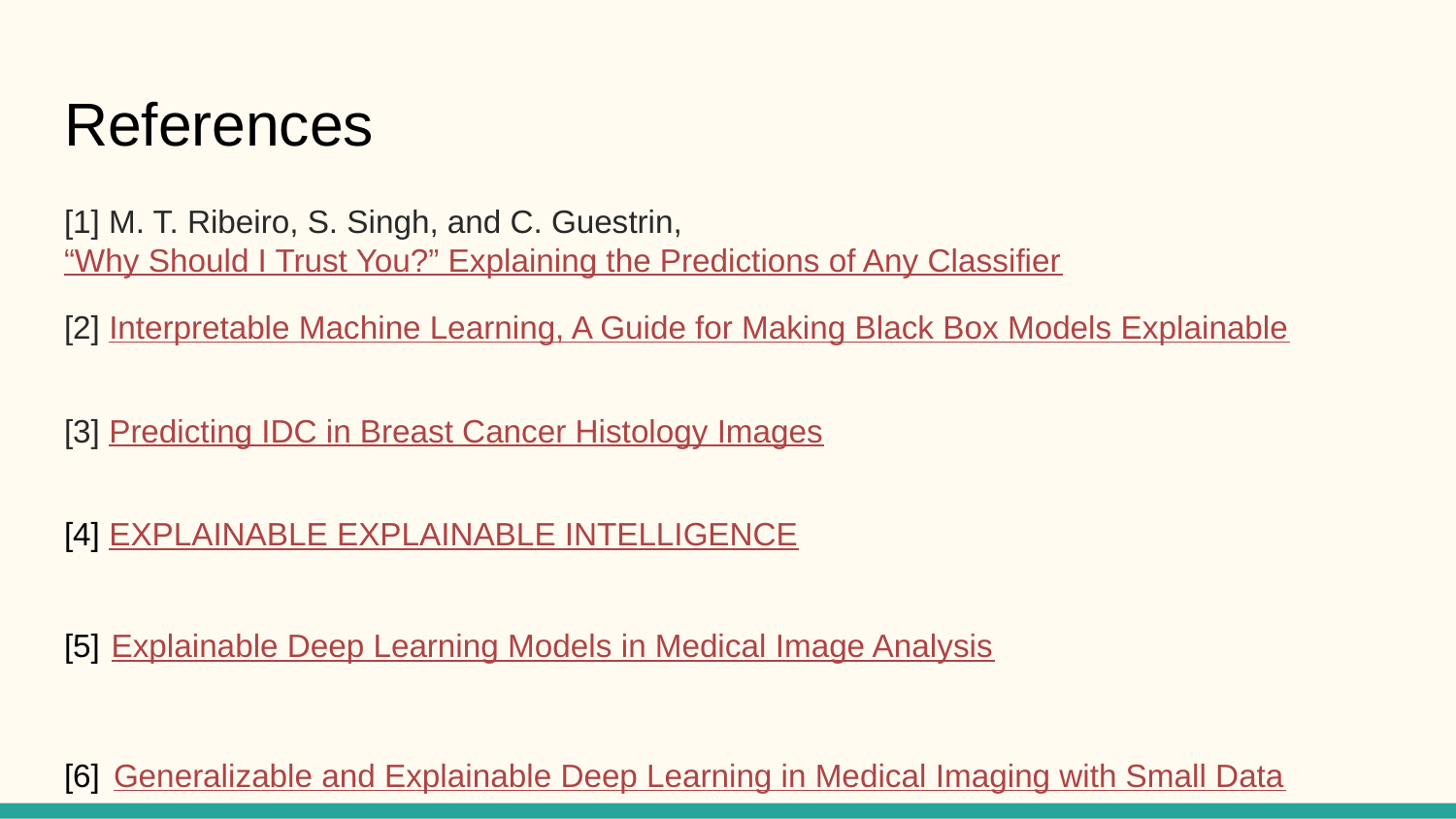

# References
[1] M. T. Ribeiro, S. Singh, and C. Guestrin, “Why Should I Trust You?” Explaining the Predictions of Any Classifier
[2] Interpretable Machine Learning, A Guide for Making Black Box Models Explainable
[3] Predicting IDC in Breast Cancer Histology Images
[4] EXPLAINABLE EXPLAINABLE INTELLIGENCE
[5] Explainable Deep Learning Models in Medical Image Analysis
[6] Generalizable and Explainable Deep Learning in Medical Imaging with Small Data